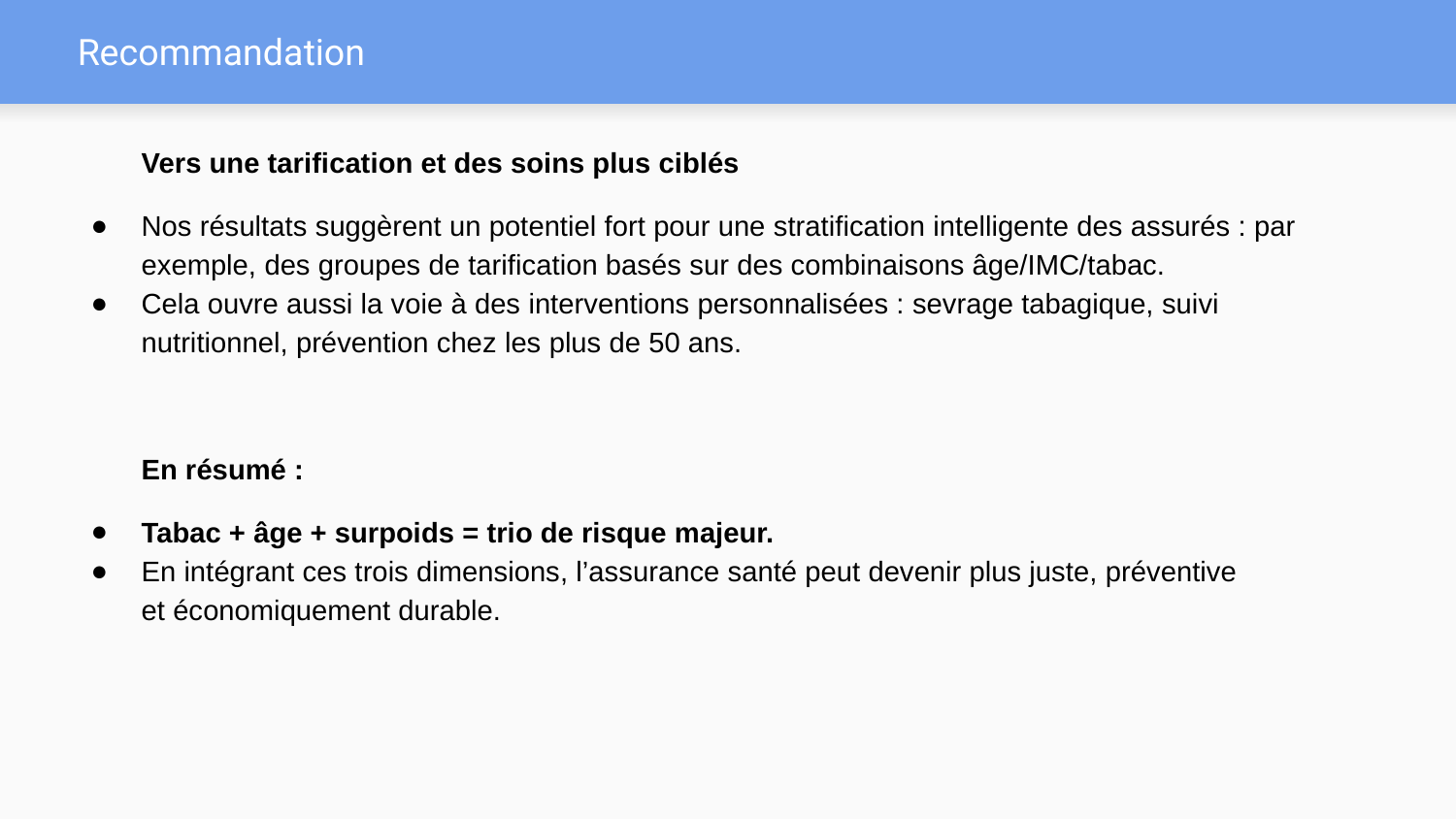

# Recommandation
Vers une tarification et des soins plus ciblés
Nos résultats suggèrent un potentiel fort pour une stratification intelligente des assurés : par exemple, des groupes de tarification basés sur des combinaisons âge/IMC/tabac.
Cela ouvre aussi la voie à des interventions personnalisées : sevrage tabagique, suivi nutritionnel, prévention chez les plus de 50 ans.

En résumé :
Tabac + âge + surpoids = trio de risque majeur.
En intégrant ces trois dimensions, l’assurance santé peut devenir plus juste, préventive et économiquement durable.